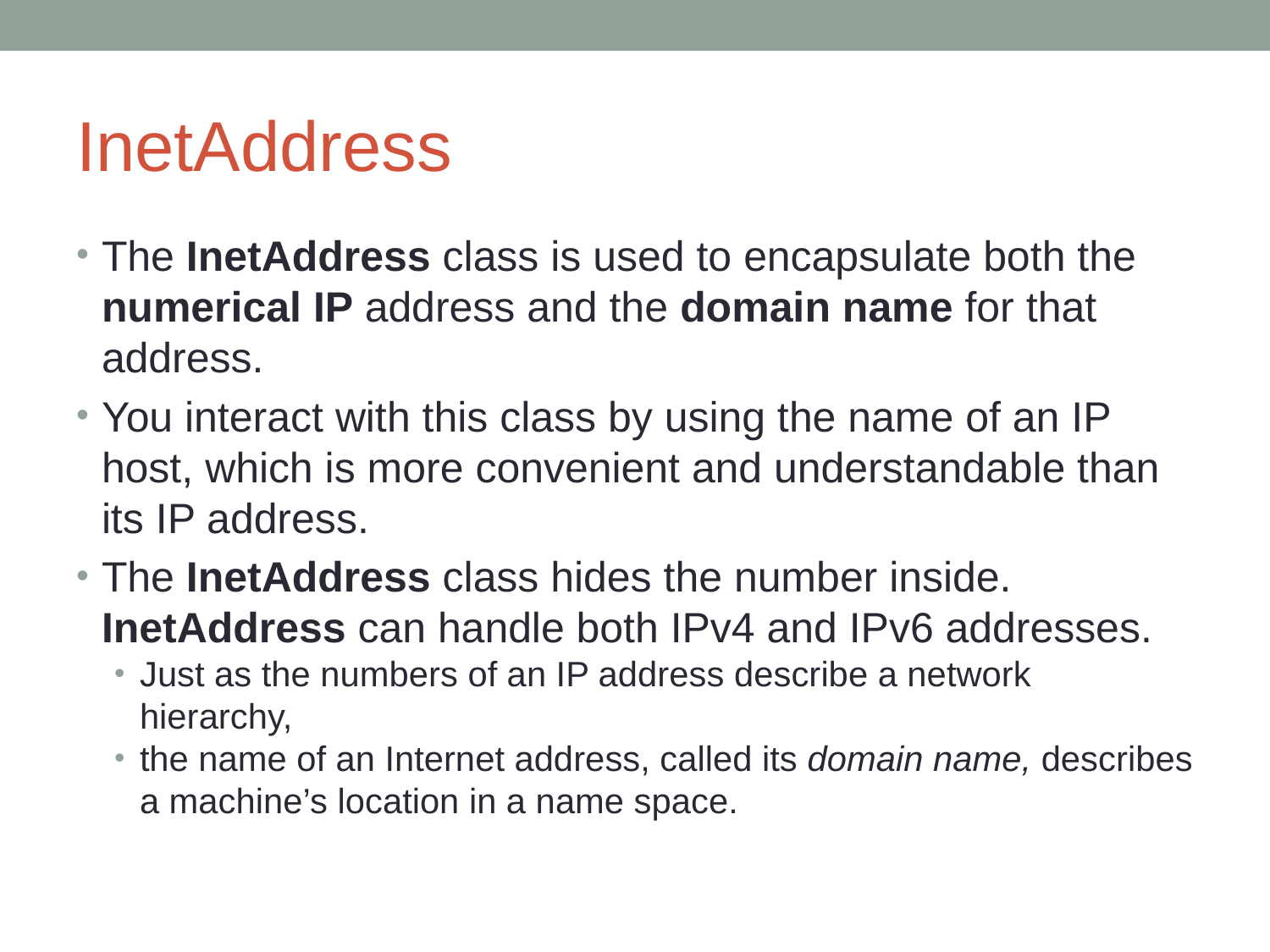

# InetAddress
The InetAddress class is used to encapsulate both the numerical IP address and the domain name for that address.
You interact with this class by using the name of an IP host, which is more convenient and understandable than its IP address.
The InetAddress class hides the number inside. InetAddress can handle both IPv4 and IPv6 addresses.
Just as the numbers of an IP address describe a network hierarchy,
the name of an Internet address, called its domain name, describes a machine’s location in a name space.